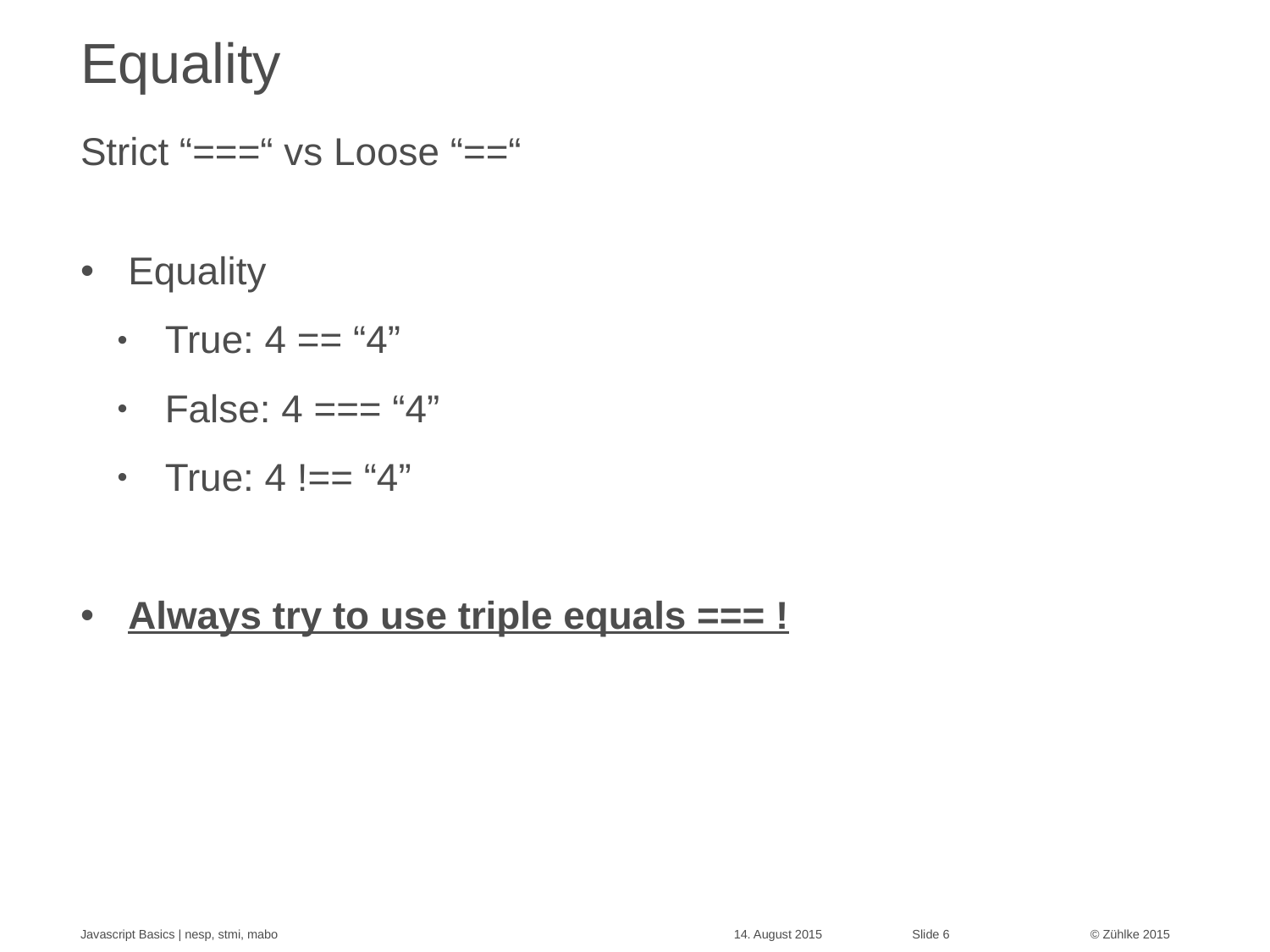

# Equality
Strict “===“ vs Loose “==“
Equality
True: 4 == “4”
False: 4 === “4”
True: 4 !== “4”

Always try to use triple equals === !

Javascript Basics | nesp, stmi, mabo
14. August 2015
Slide 6